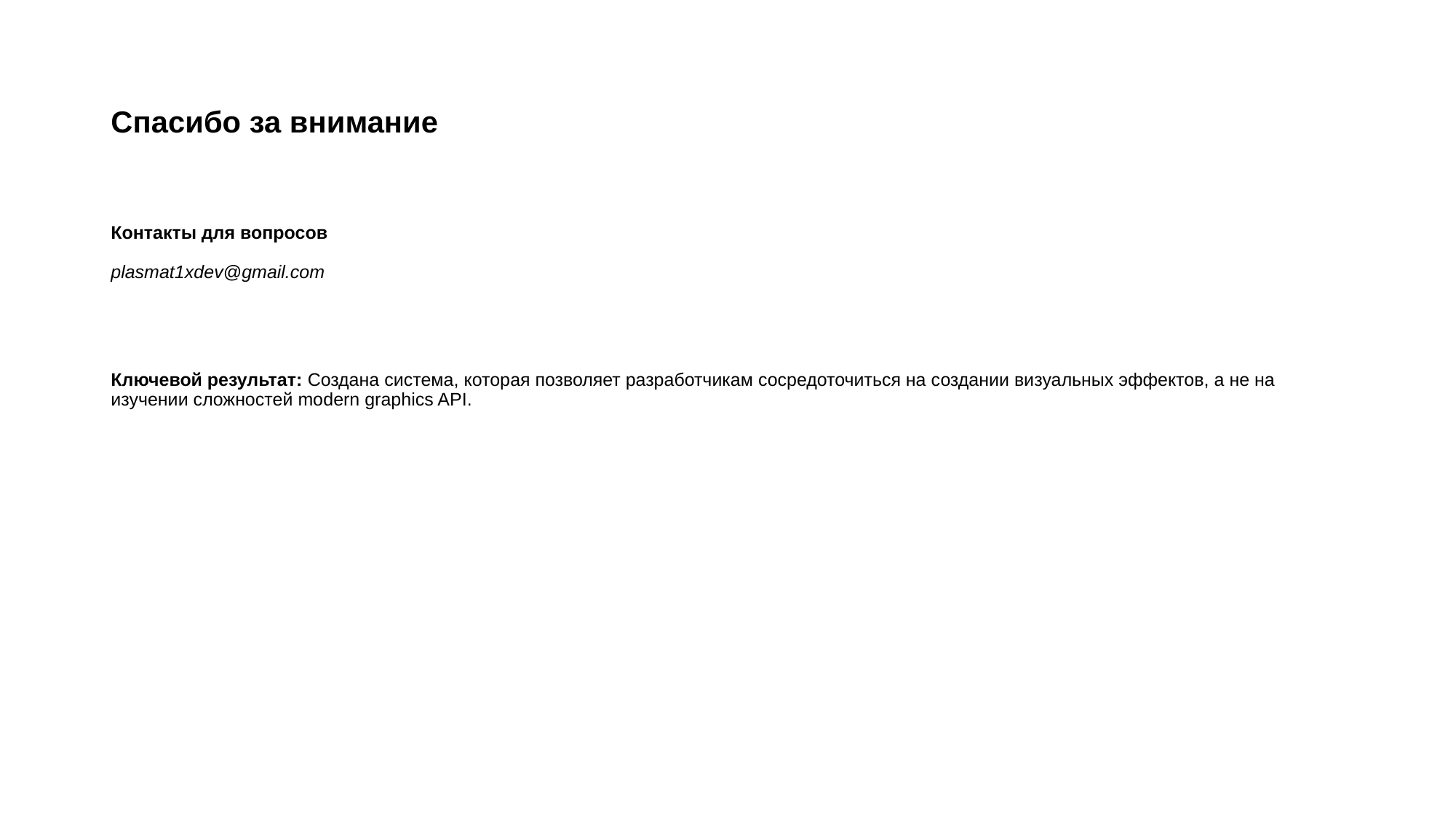

# Спасибо за внимание
Контакты для вопросов
plasmat1xdev@gmail.com

Ключевой результат: Создана система, которая позволяет разработчикам сосредоточиться на создании визуальных эффектов, а не на изучении сложностей modern graphics API.